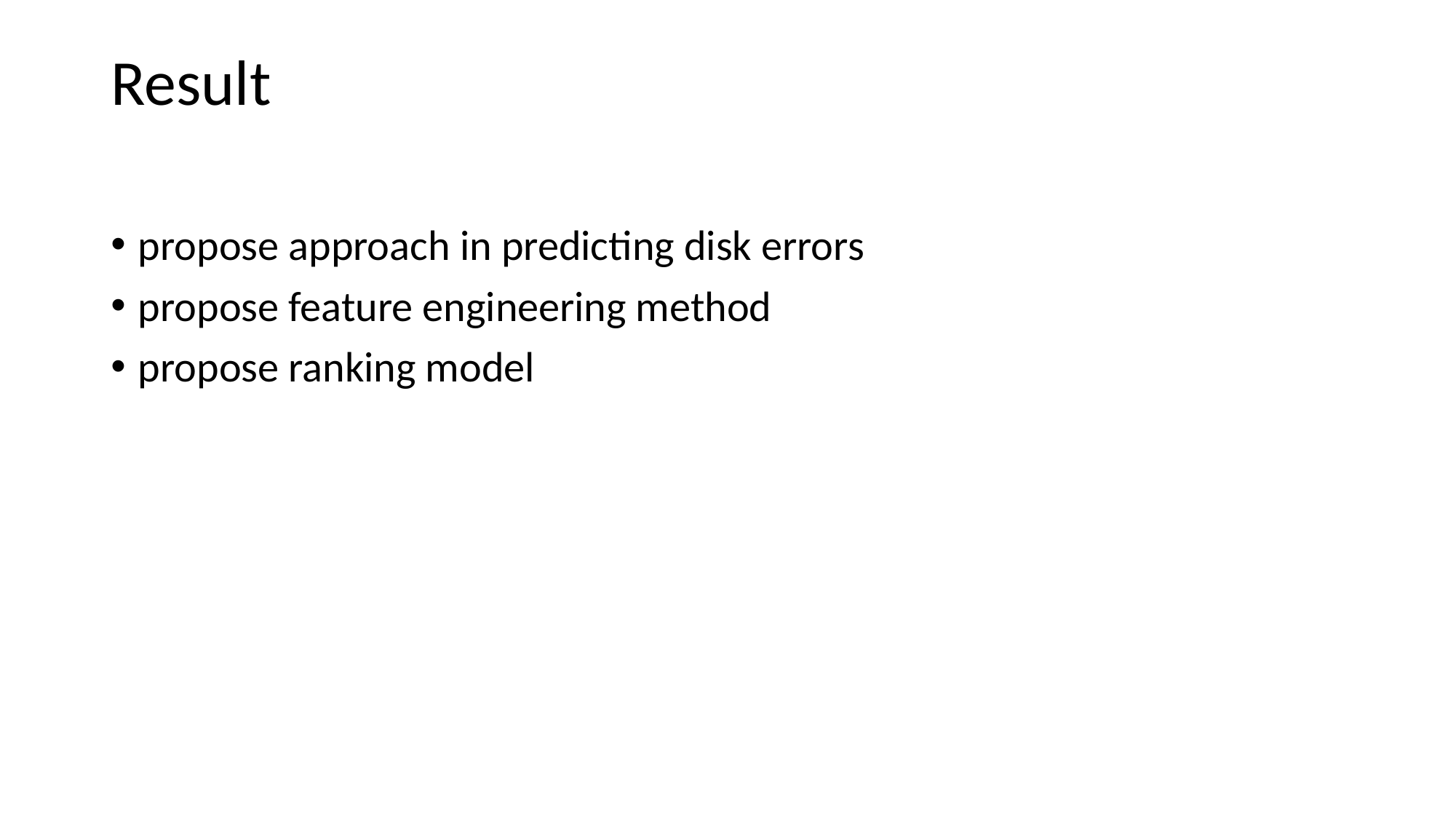

# Result
propose approach in predicting disk errors
propose feature engineering method
propose ranking model